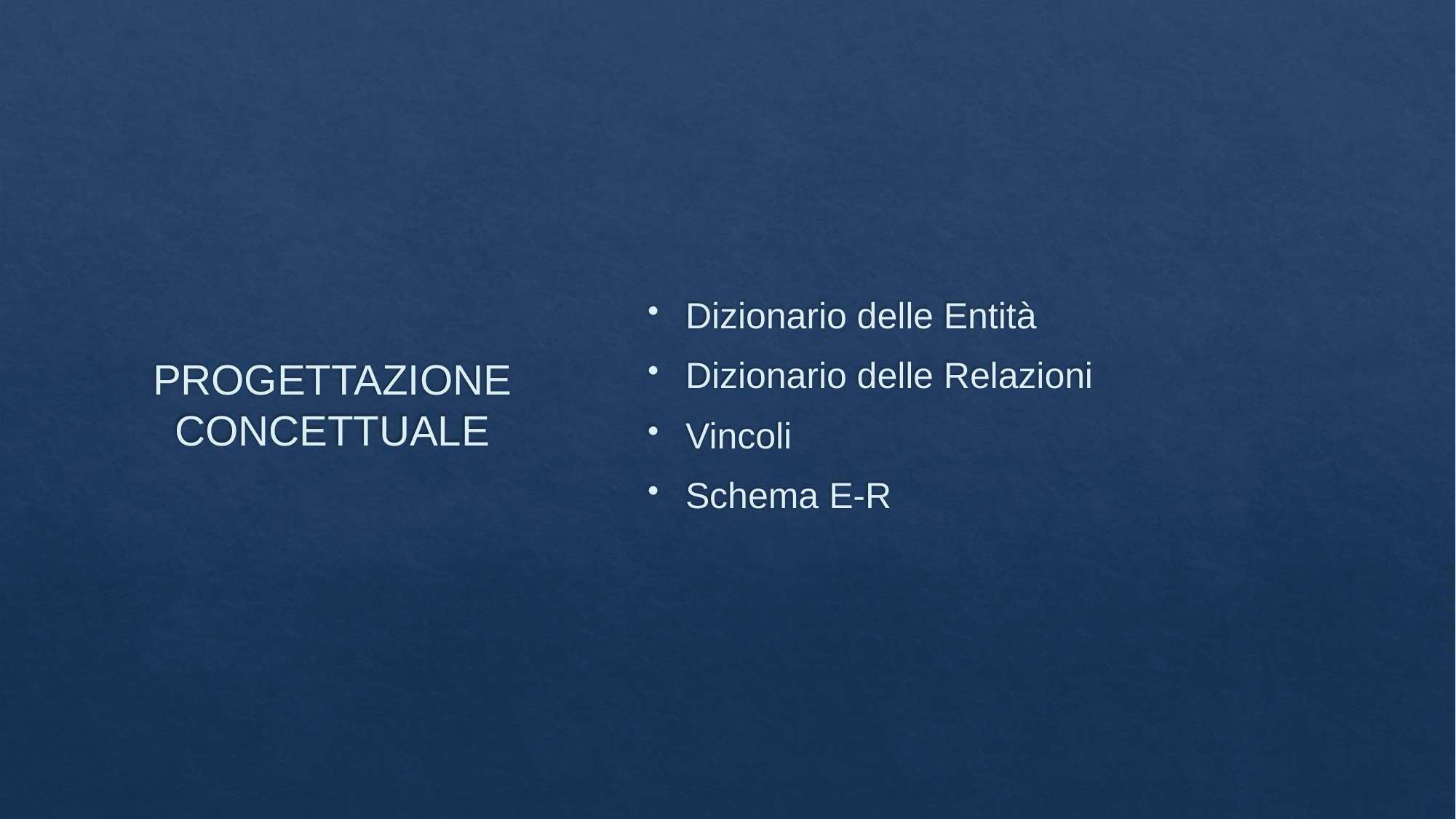

# PROGETTAZIONE CONCETTUALE

Dizionario delle Entità
Dizionario delle Relazioni
Vincoli
Schema E-R